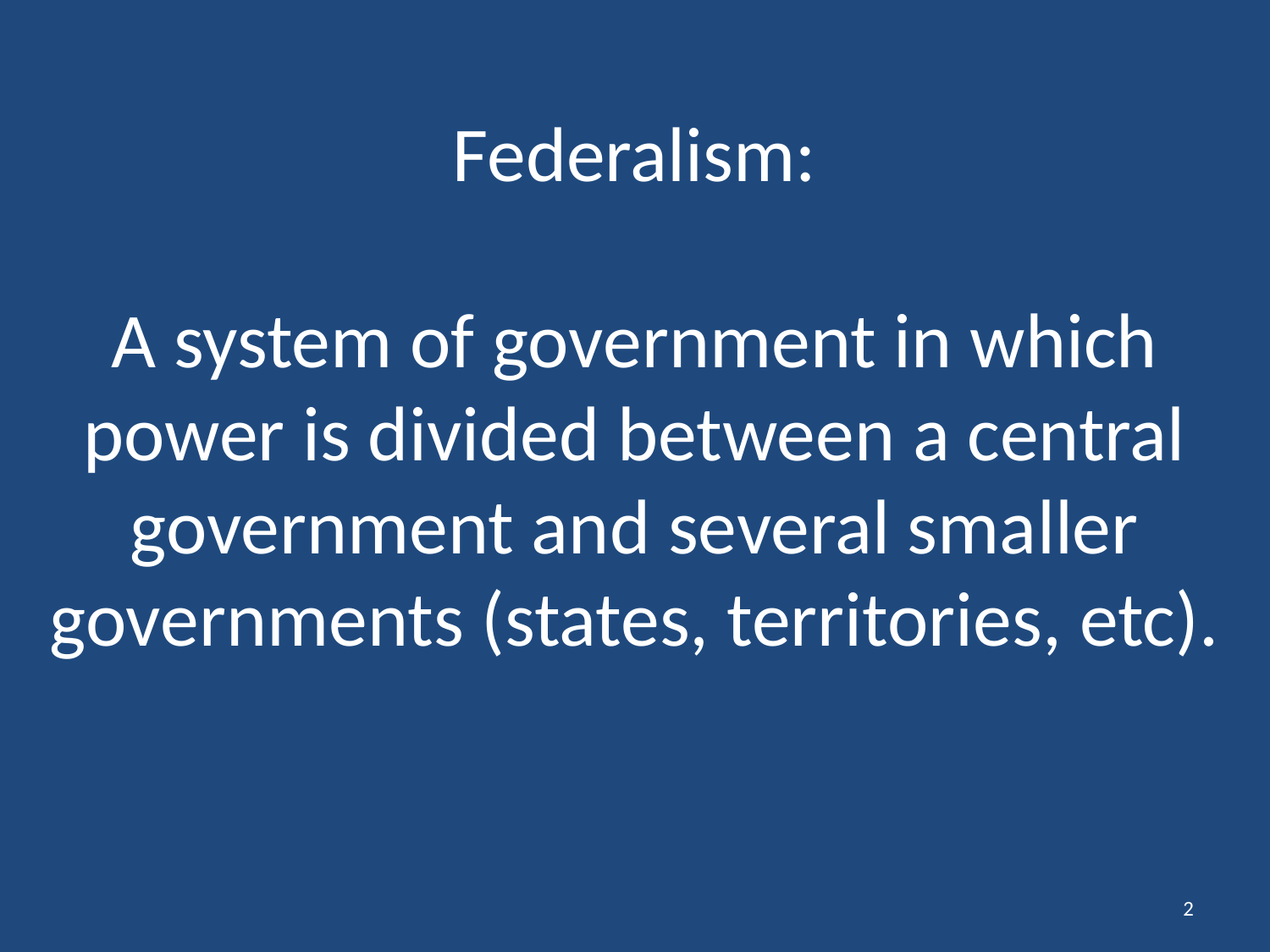

# Federalism: A system of government in which power is divided between a central government and several smaller governments (states, territories, etc).
2